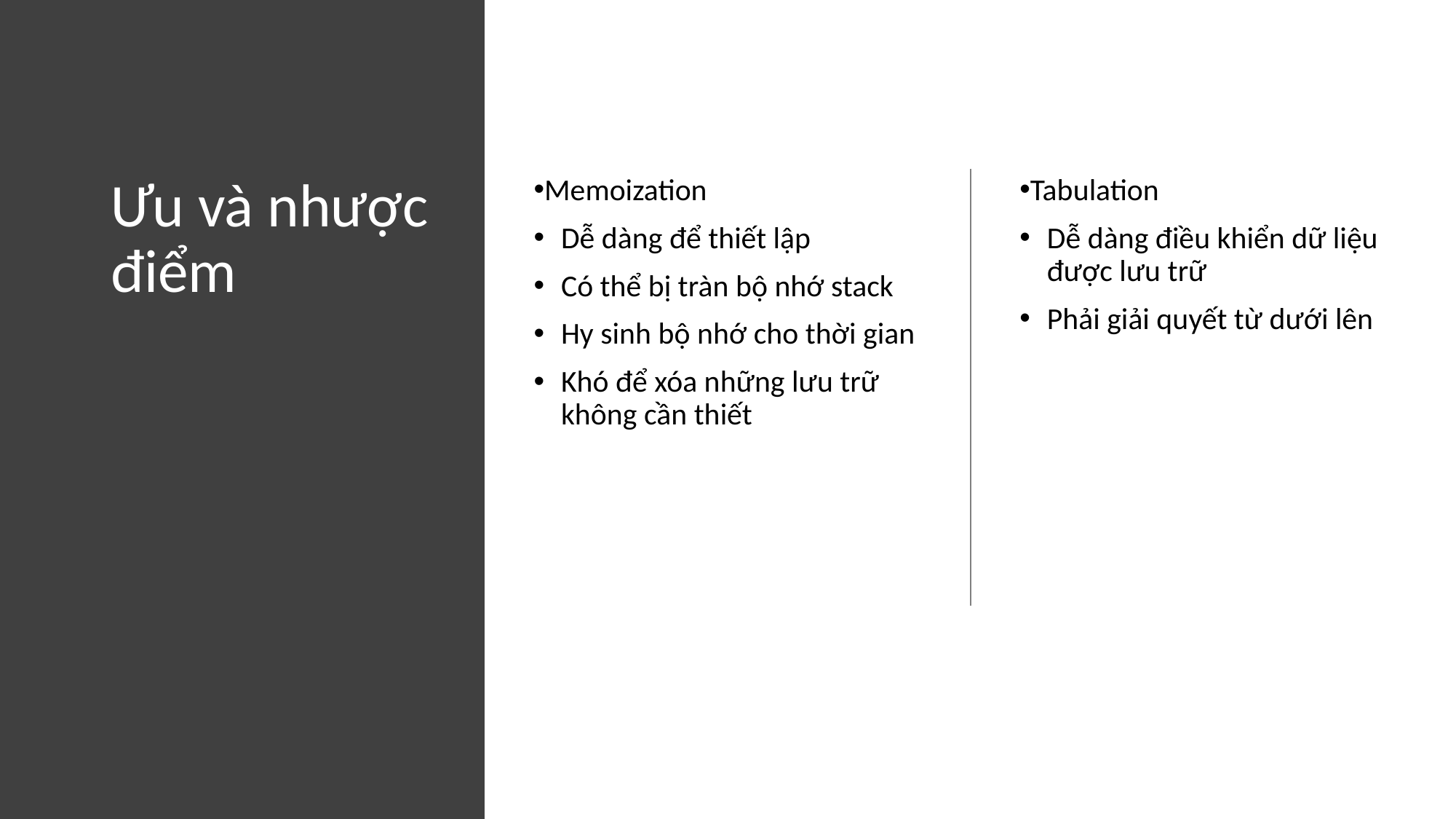

# Ưu và nhược điểm
Memoization
Dễ dàng để thiết lập
Có thể bị tràn bộ nhớ stack
Hy sinh bộ nhớ cho thời gian
Khó để xóa những lưu trữ không cần thiết

Tabulation
Dễ dàng điều khiển dữ liệu được lưu trữ
Phải giải quyết từ dưới lên